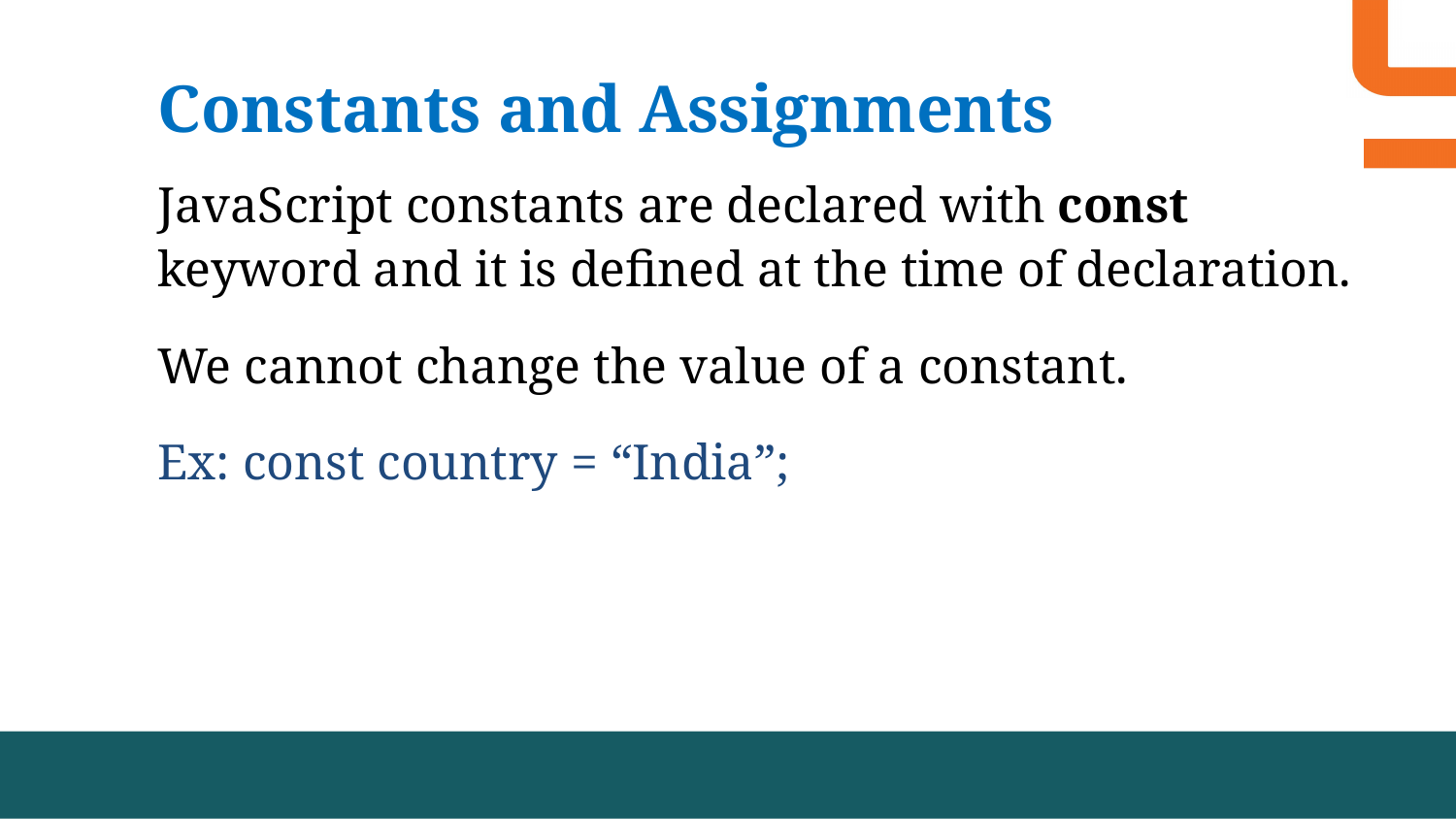

Constants and Assignments
JavaScript constants are declared with const keyword and it is defined at the time of declaration.
We cannot change the value of a constant.
Ex: const country = “India”;